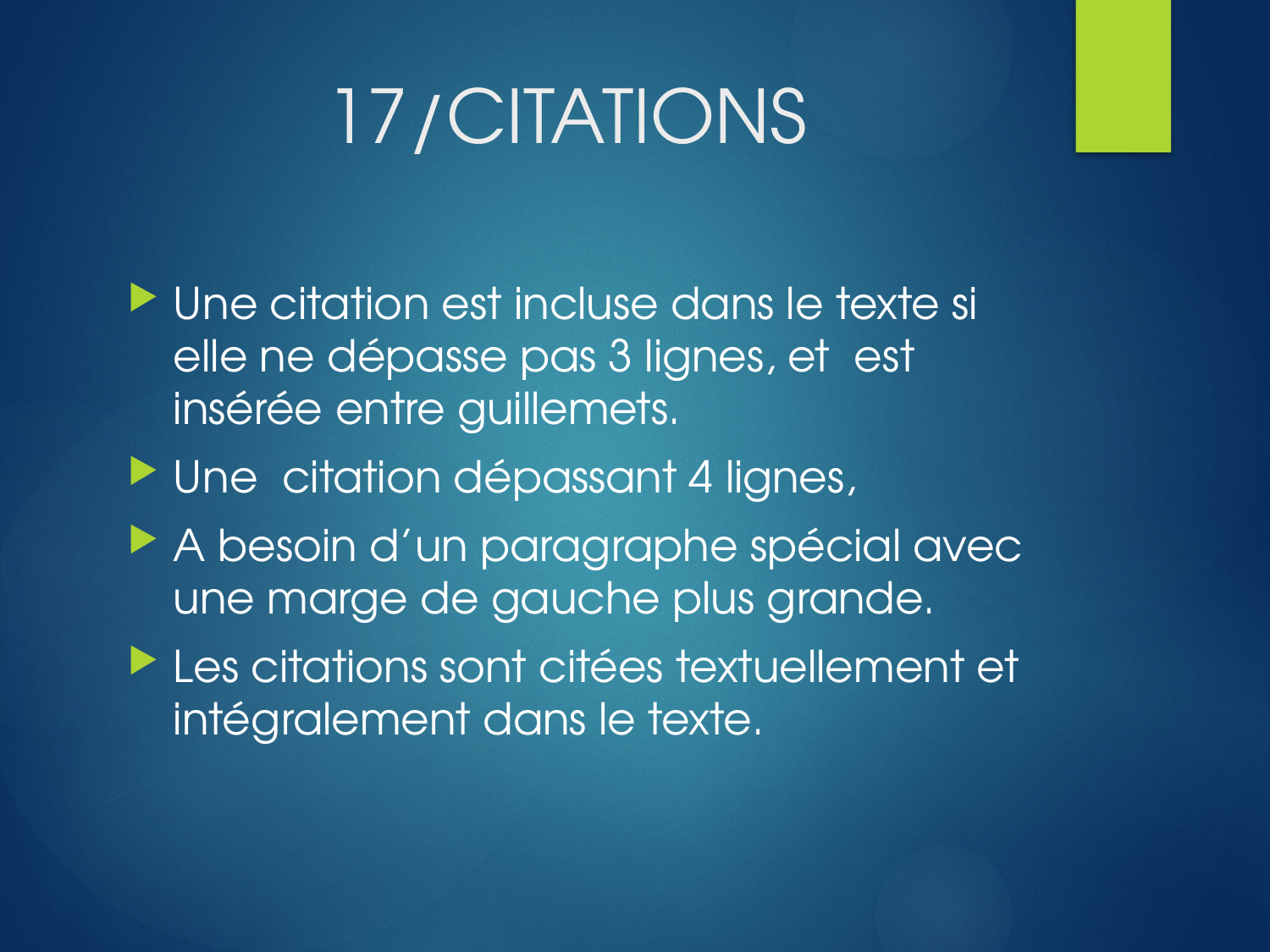

# 17/CITATIONS

Une citation est incluse dans le texte si elle ne dépasse pas 3 lignes, et  est insérée entre guillemets.
Une  citation dépassant 4 lignes,
A besoin d’un paragraphe spécial avec une marge de gauche plus grande.
Les citations sont citées textuellement et intégralement dans le texte.